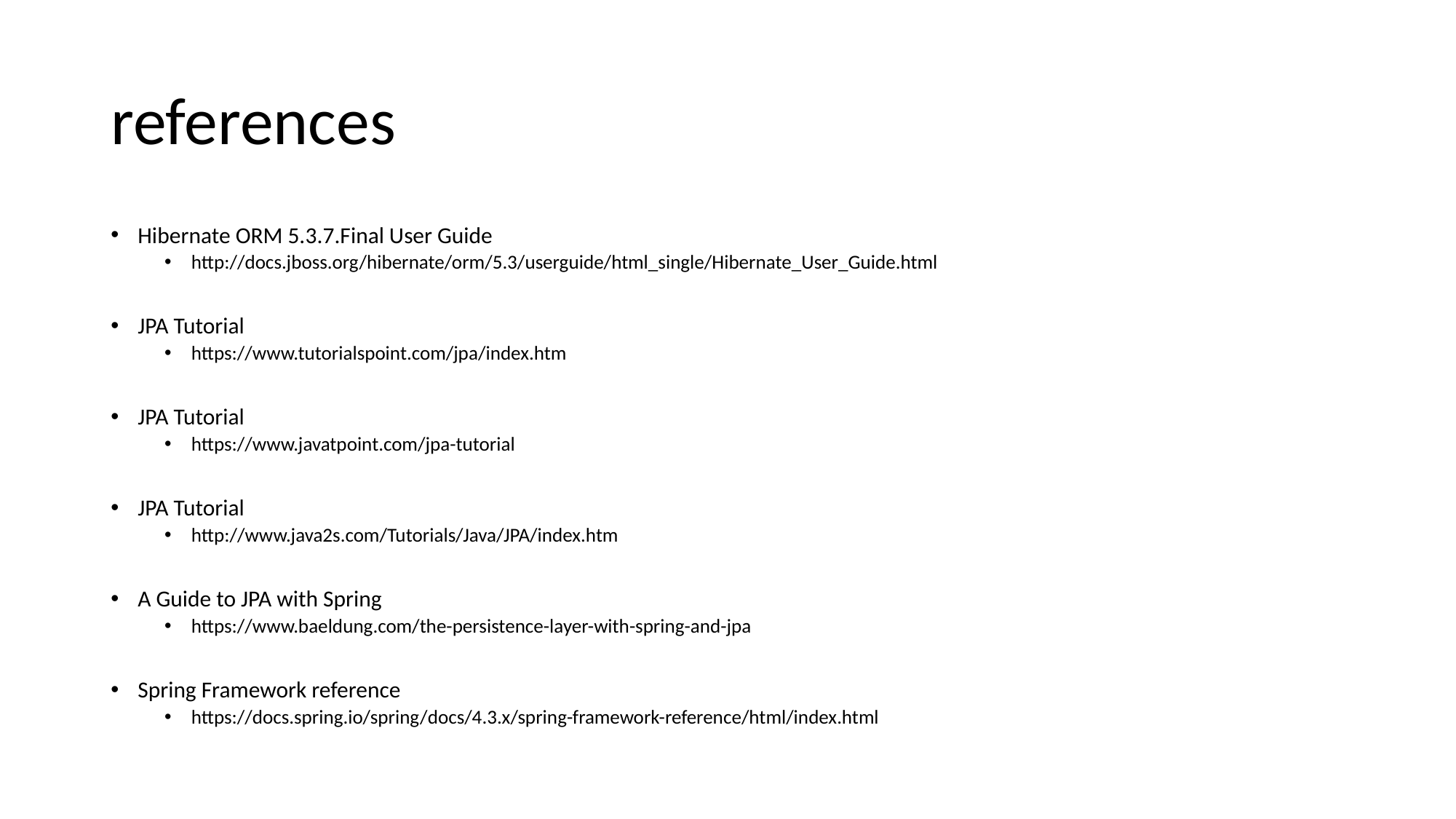

# references
Hibernate ORM 5.3.7.Final User Guide
http://docs.jboss.org/hibernate/orm/5.3/userguide/html_single/Hibernate_User_Guide.html

JPA Tutorial
https://www.tutorialspoint.com/jpa/index.htm

JPA Tutorial
https://www.javatpoint.com/jpa-tutorial

JPA Tutorial
http://www.java2s.com/Tutorials/Java/JPA/index.htm

A Guide to JPA with Spring
https://www.baeldung.com/the-persistence-layer-with-spring-and-jpa

Spring Framework reference
https://docs.spring.io/spring/docs/4.3.x/spring-framework-reference/html/index.html